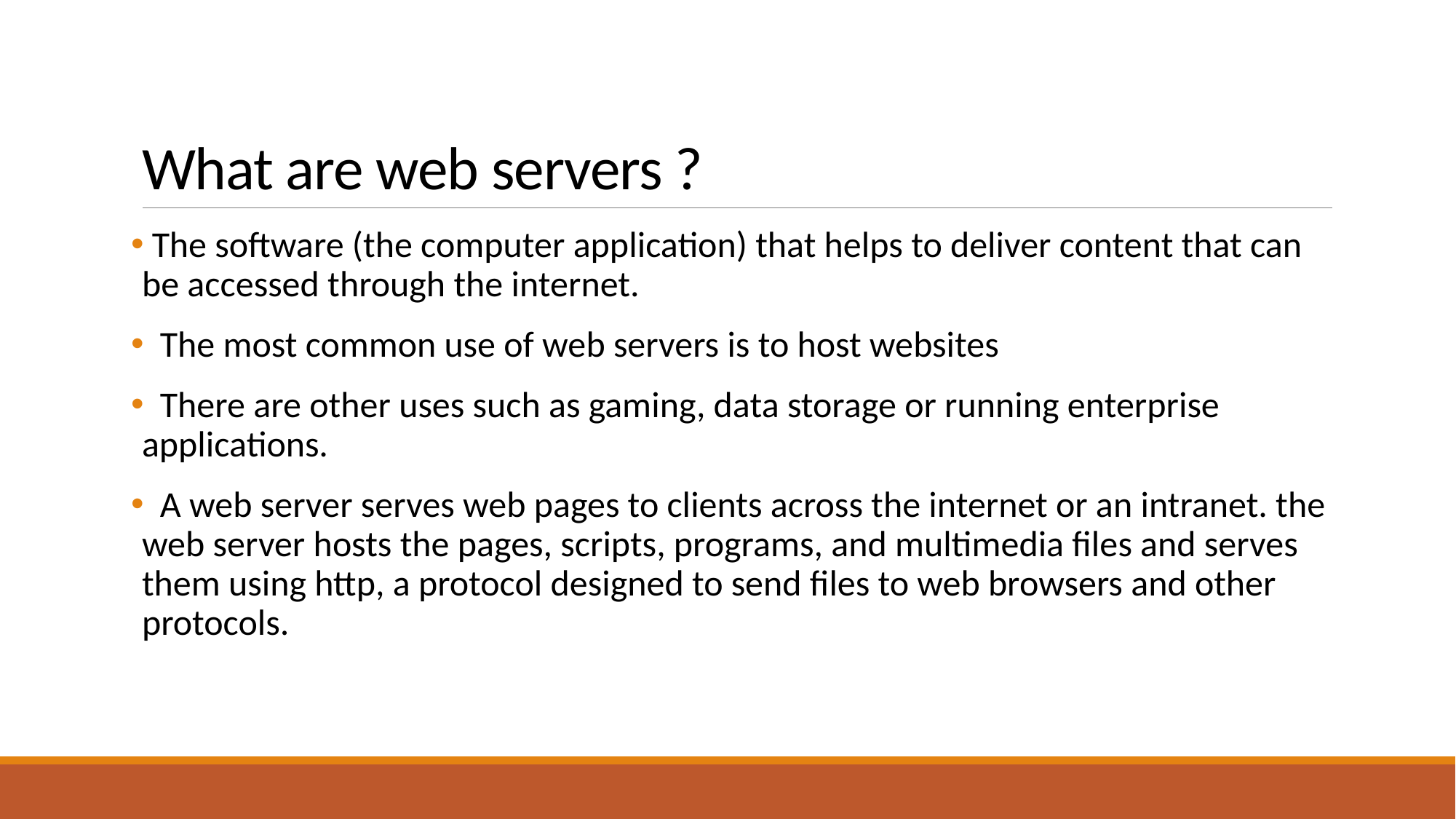

# What are web servers ?
 The software (the computer application) that helps to deliver content that can be accessed through the internet.
  The most common use of web servers is to host websites
  There are other uses such as gaming, data storage or running enterprise applications.
  A web server serves web pages to clients across the internet or an intranet. the web server hosts the pages, scripts, programs, and multimedia files and serves them using http, a protocol designed to send files to web browsers and other protocols.